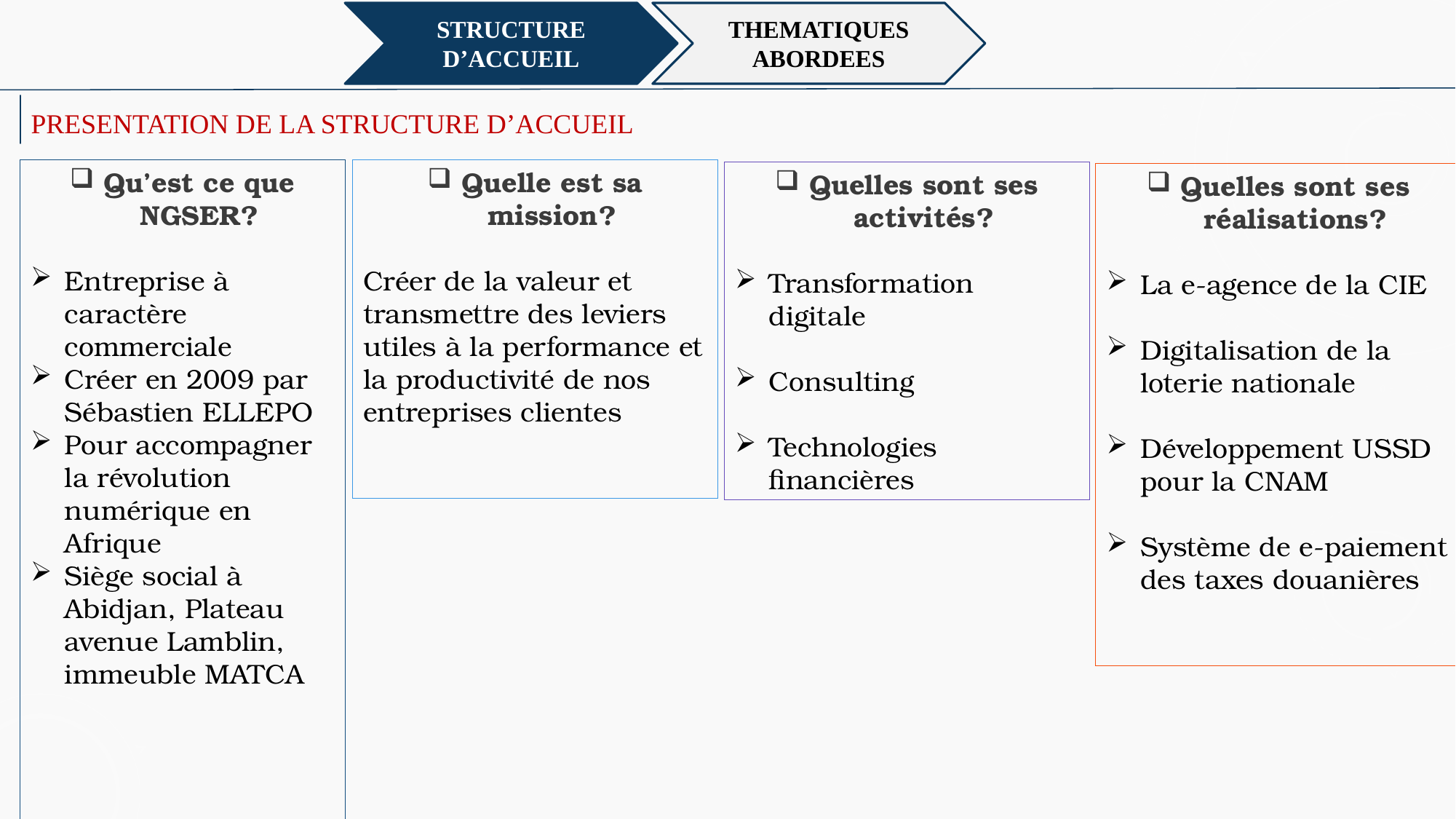

STRUCTURE D’ACCUEIL
THEMATIQUES ABORDEES
PRESENTATION DE LA STRUCTURE D’ACCUEIL
Quelle est sa mission?

Créer de la valeur et transmettre des leviers utiles à la performance et la productivité de nos entreprises clientes

Qu’est ce que NGSER?

Entreprise à caractère commerciale
Créer en 2009 par Sébastien ELLEPO
Pour accompagner la révolution numérique en Afrique
Siège social à Abidjan, Plateau avenue Lamblin, immeuble MATCA

Quelles sont ses activités?

Transformation digitale

Consulting

Technologies financières
Quelles sont ses réalisations?

La e-agence de la CIE

Digitalisation de la loterie nationale

Développement USSD pour la CNAM

Système de e-paiement des taxes douanières